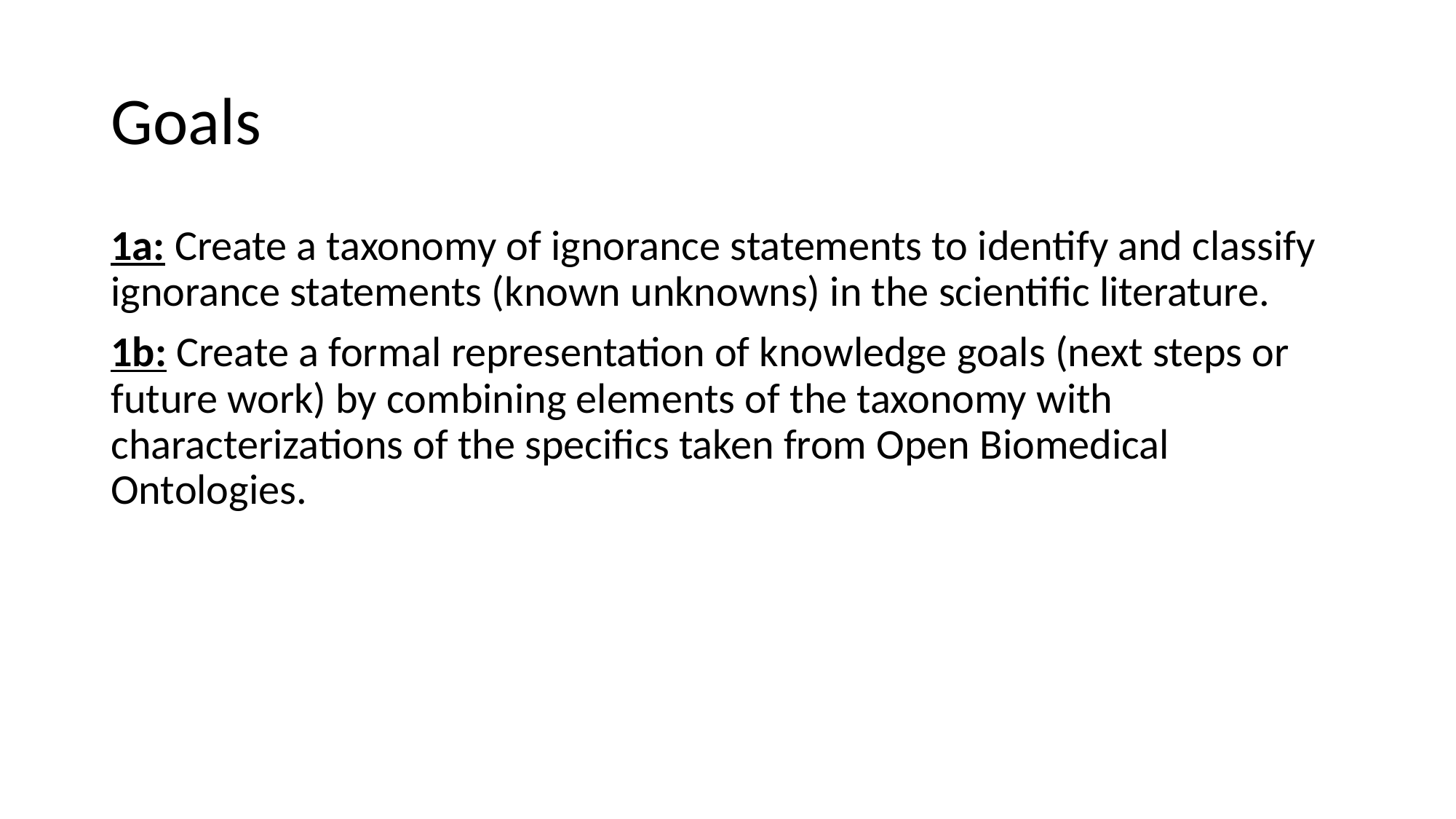

# Goals
1a: Create a taxonomy of ignorance statements to identify and classify ignorance statements (known unknowns) in the scientific literature.
1b: Create a formal representation of knowledge goals (next steps or future work) by combining elements of the taxonomy with characterizations of the specifics taken from Open Biomedical Ontologies.